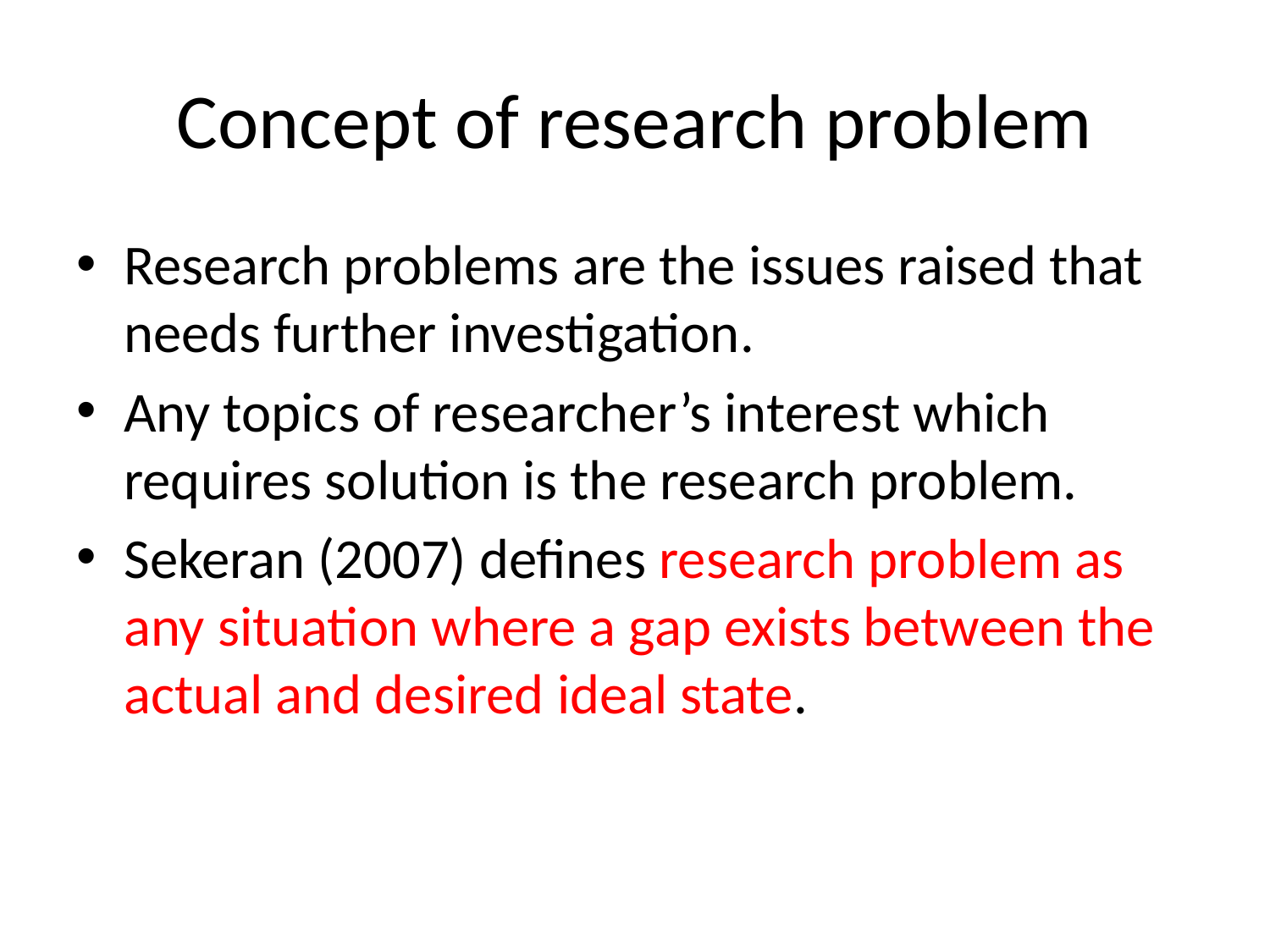

# Concept of research problem
Research problems are the issues raised that needs further investigation.
Any topics of researcher’s interest which requires solution is the research problem.
Sekeran (2007) defines research problem as any situation where a gap exists between the actual and desired ideal state.